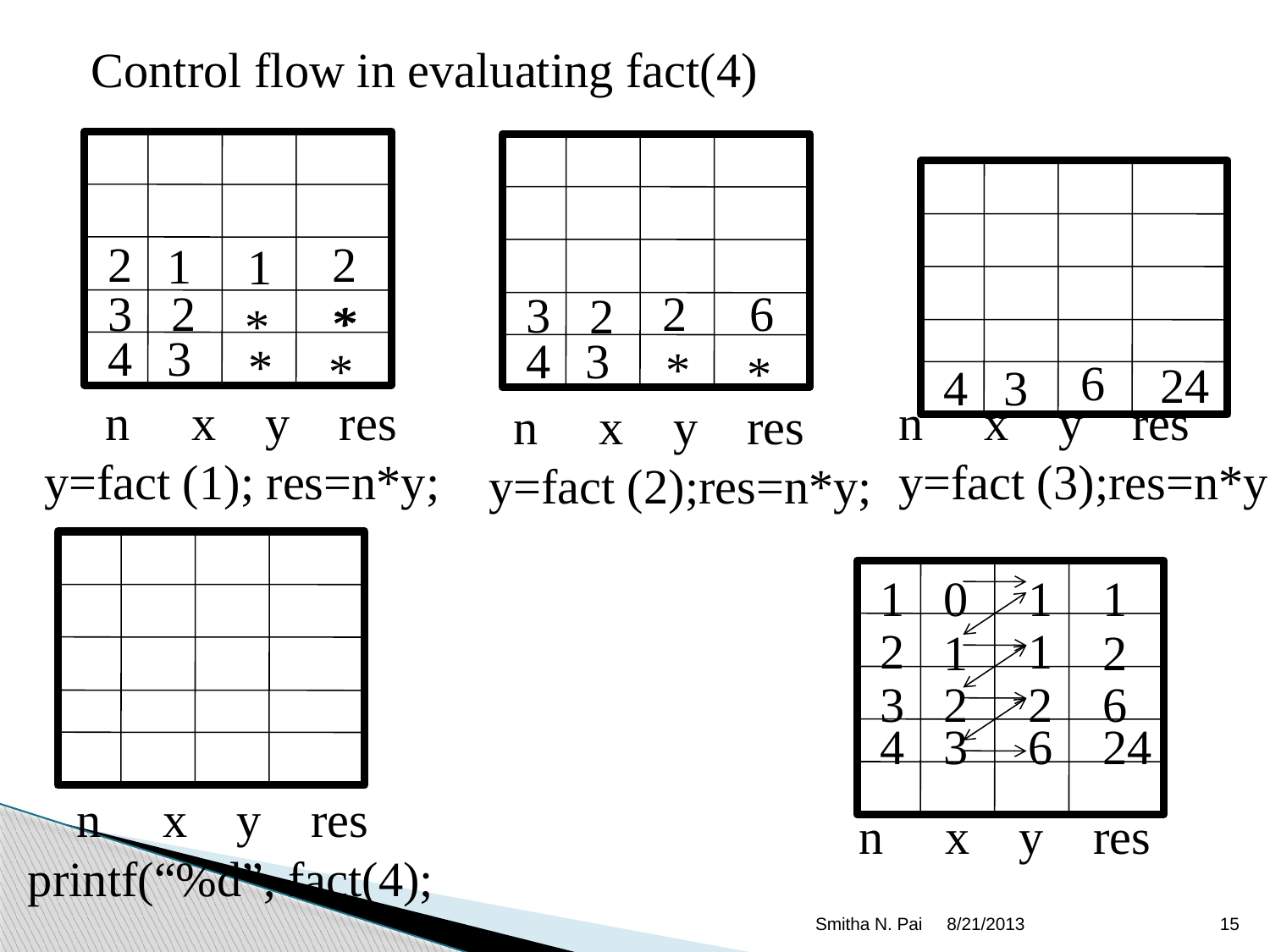

Control flow in evaluating fact(4)

2
1
3
2
4
3

2*
1
*
*
*
*

3
2
4
3

6
2
*
*

4
3

6
24
     n     x    y    res
y=fact (1); res=n*y;
n     x    y    res
y=fact (3);res=n*y;

  n     x    y    res
y=fact (2);res=n*y;

1
0
1
1
2
1
1
2
3
2
2
6
4
3
6
24
    n     x    y    res printf(“%d”, fact(4);
n     x    y    res
Smitha N. Pai
8/21/2013
15